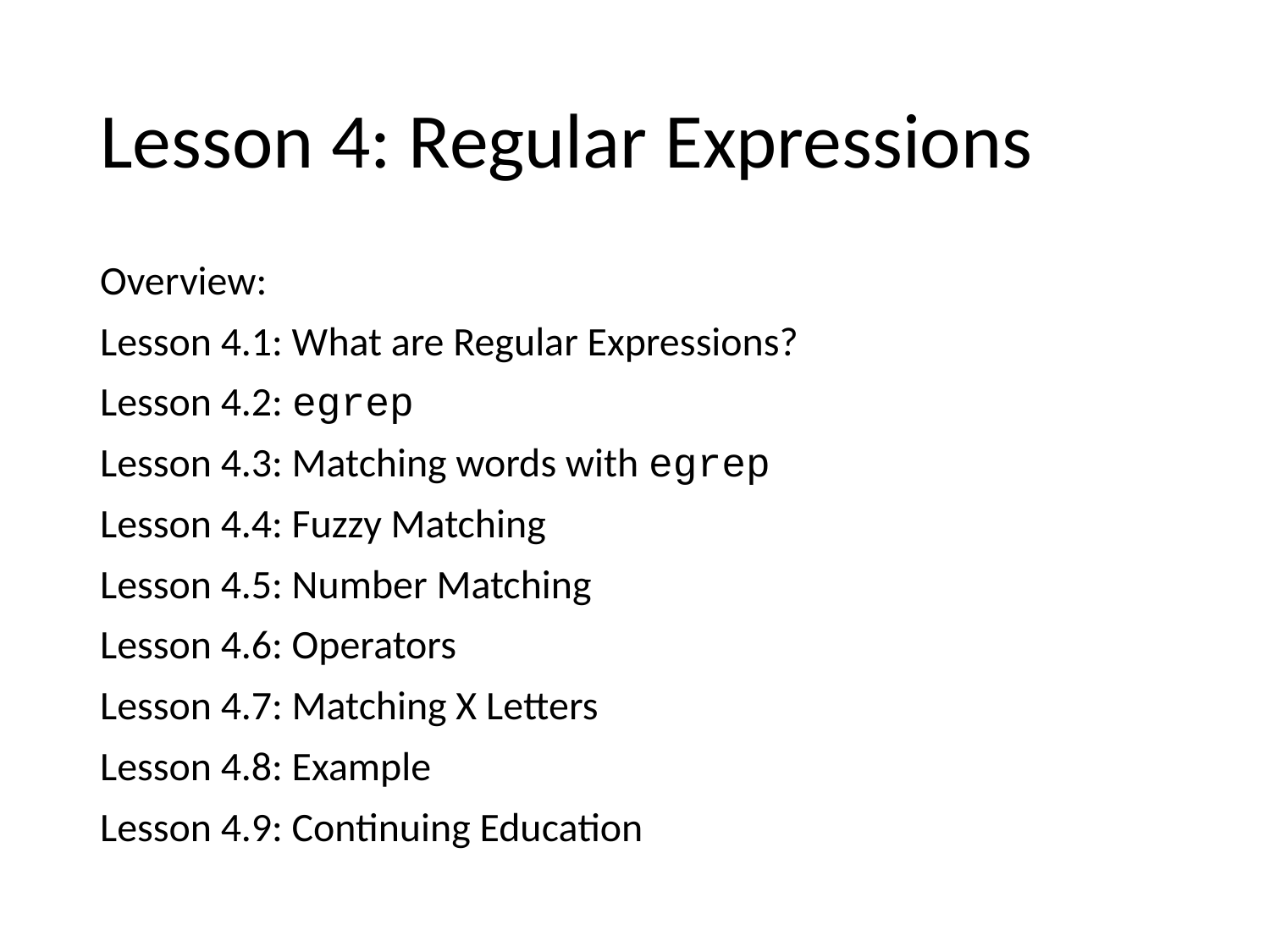

# Lesson 4: Regular Expressions
Overview:
Lesson 4.1: What are Regular Expressions?
Lesson 4.2: egrep
Lesson 4.3: Matching words with egrep
Lesson 4.4: Fuzzy Matching
Lesson 4.5: Number Matching
Lesson 4.6: Operators
Lesson 4.7: Matching X Letters
Lesson 4.8: Example
Lesson 4.9: Continuing Education